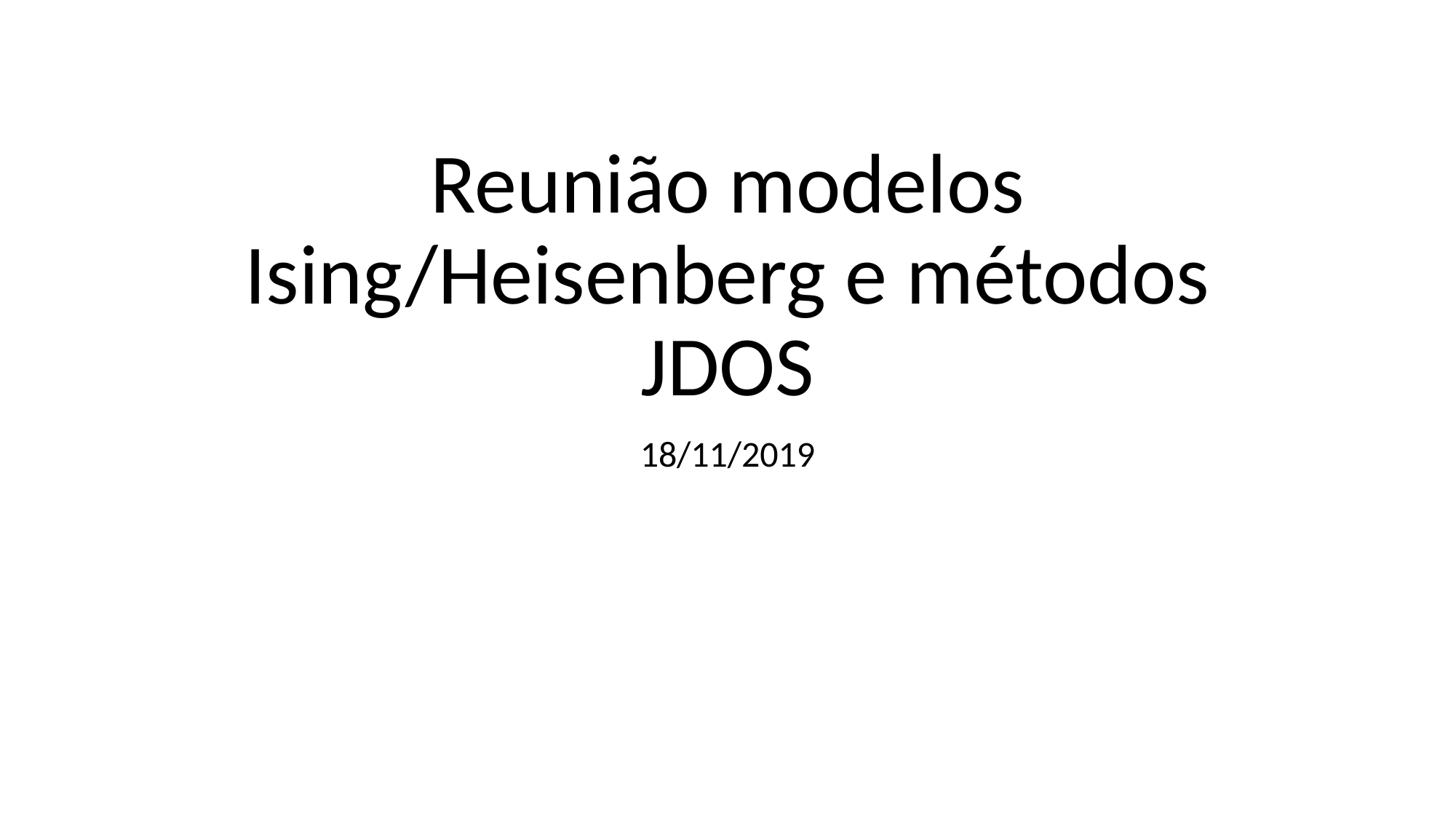

# Reunião modelos Ising/Heisenberg e métodos JDOS
18/11/2019